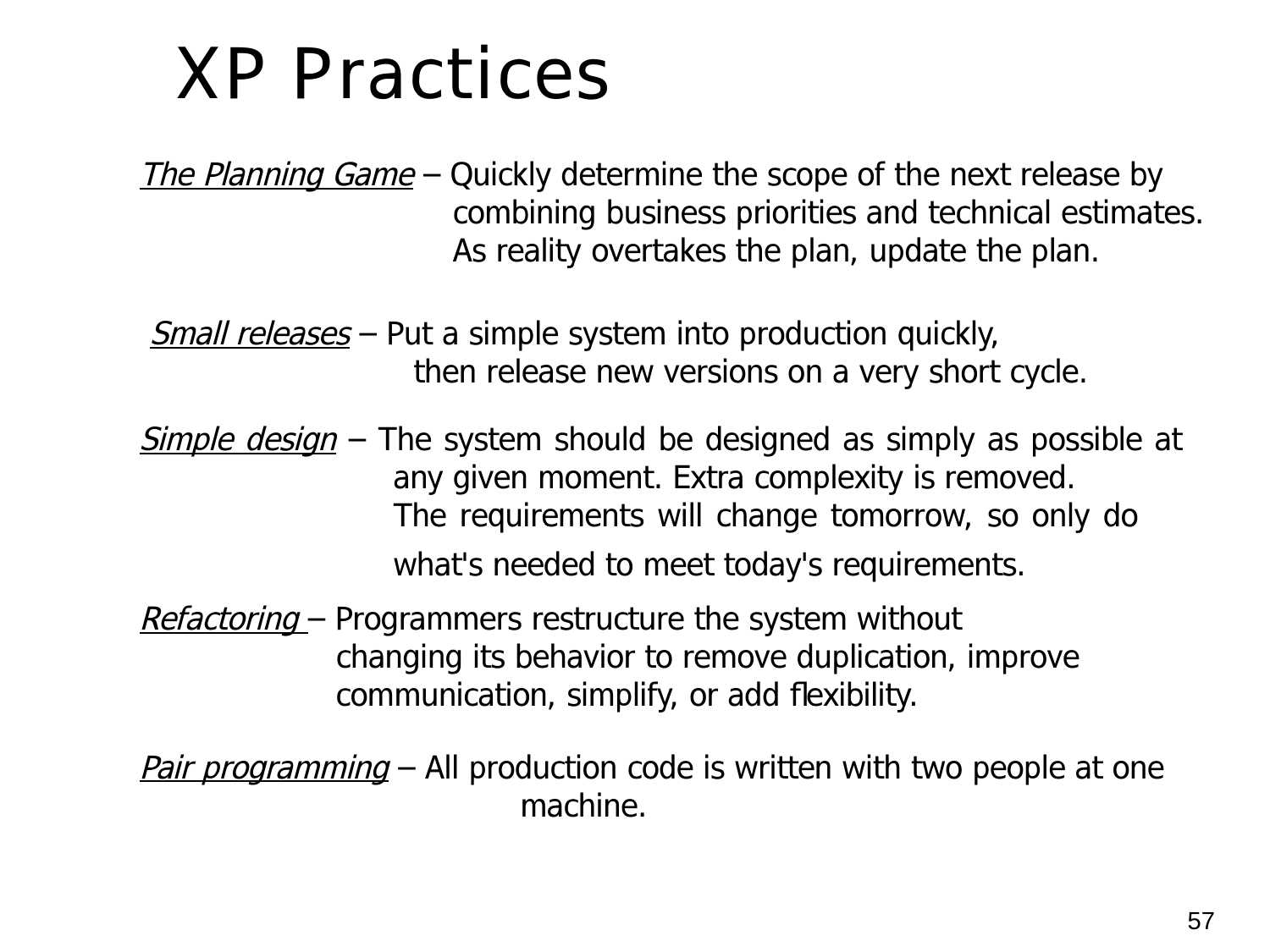

XP Practices
The Planning Game – Quickly determine the scope of the next release by 		      combining business priorities and technical estimates.
  		      As reality overtakes the plan, update the plan.
Small releases – Put a simple system into production quickly,
		 then release new versions on a very short cycle.
Simple design – The system should be designed as simply as possible at 		any given moment. Extra complexity is removed.
		The requirements will change tomorrow, so only do 			what's needed to meet today's requirements.
Refactoring – Programmers restructure the system without
 	       changing its behavior to remove duplication, improve 	       communication, simplify, or add flexibility.
Pair programming – All production code is written with two people at one 			machine.
57